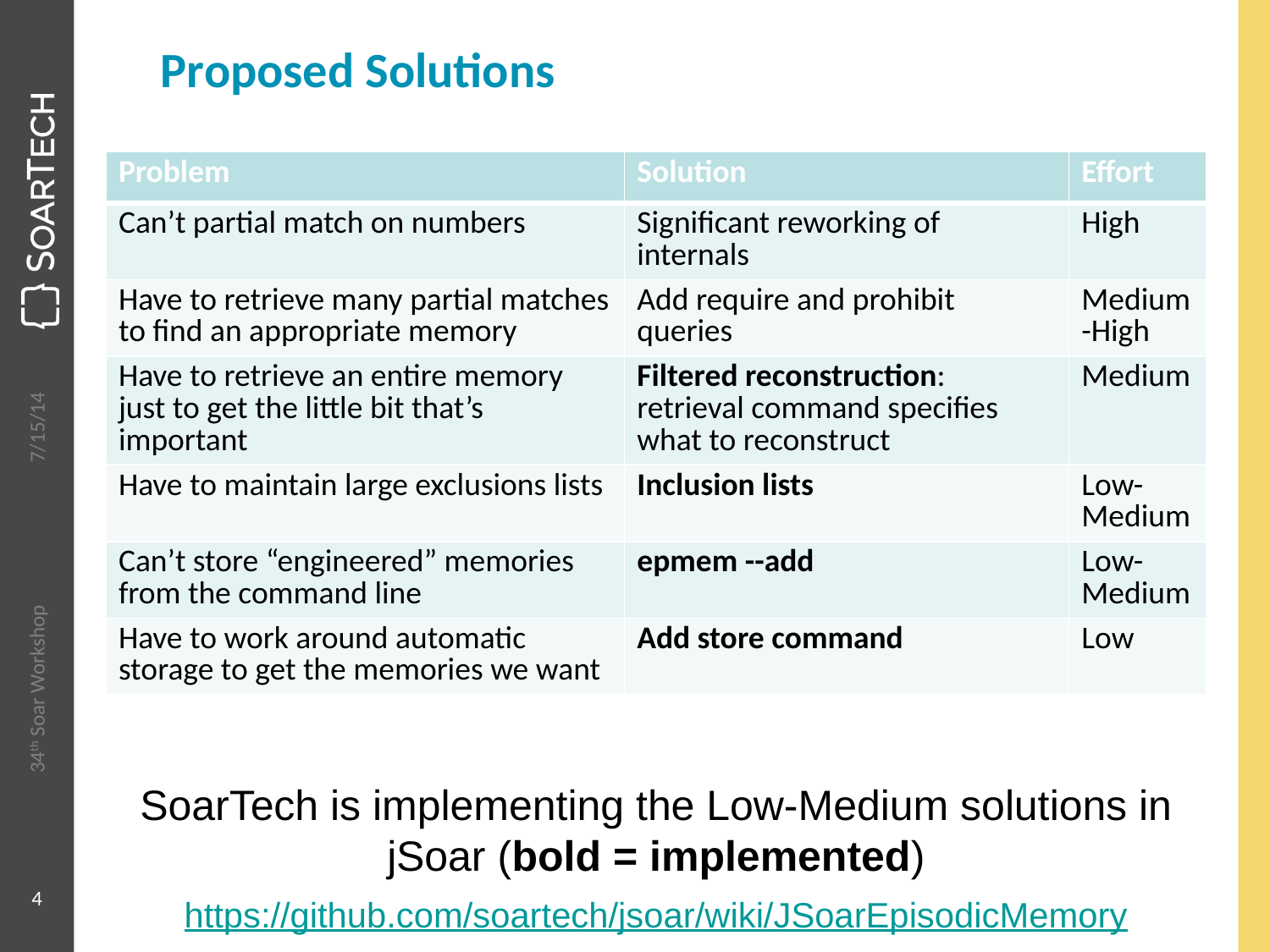

# Proposed Solutions
| Problem | Solution | Effort |
| --- | --- | --- |
| Can’t partial match on numbers | Significant reworking of internals | High |
| Have to retrieve many partial matches to find an appropriate memory | Add require and prohibit queries | Medium-High |
| Have to retrieve an entire memory just to get the little bit that’s important | Filtered reconstruction: retrieval command specifies what to reconstruct | Medium |
| Have to maintain large exclusions lists | Inclusion lists | Low-Medium |
| Can’t store “engineered” memories from the command line | epmem --add | Low-Medium |
| Have to work around automatic storage to get the memories we want | Add store command | Low |
7/15/14
34th Soar Workshop
SoarTech is implementing the Low-Medium solutions in jSoar (bold = implemented)
4
https://github.com/soartech/jsoar/wiki/JSoarEpisodicMemory